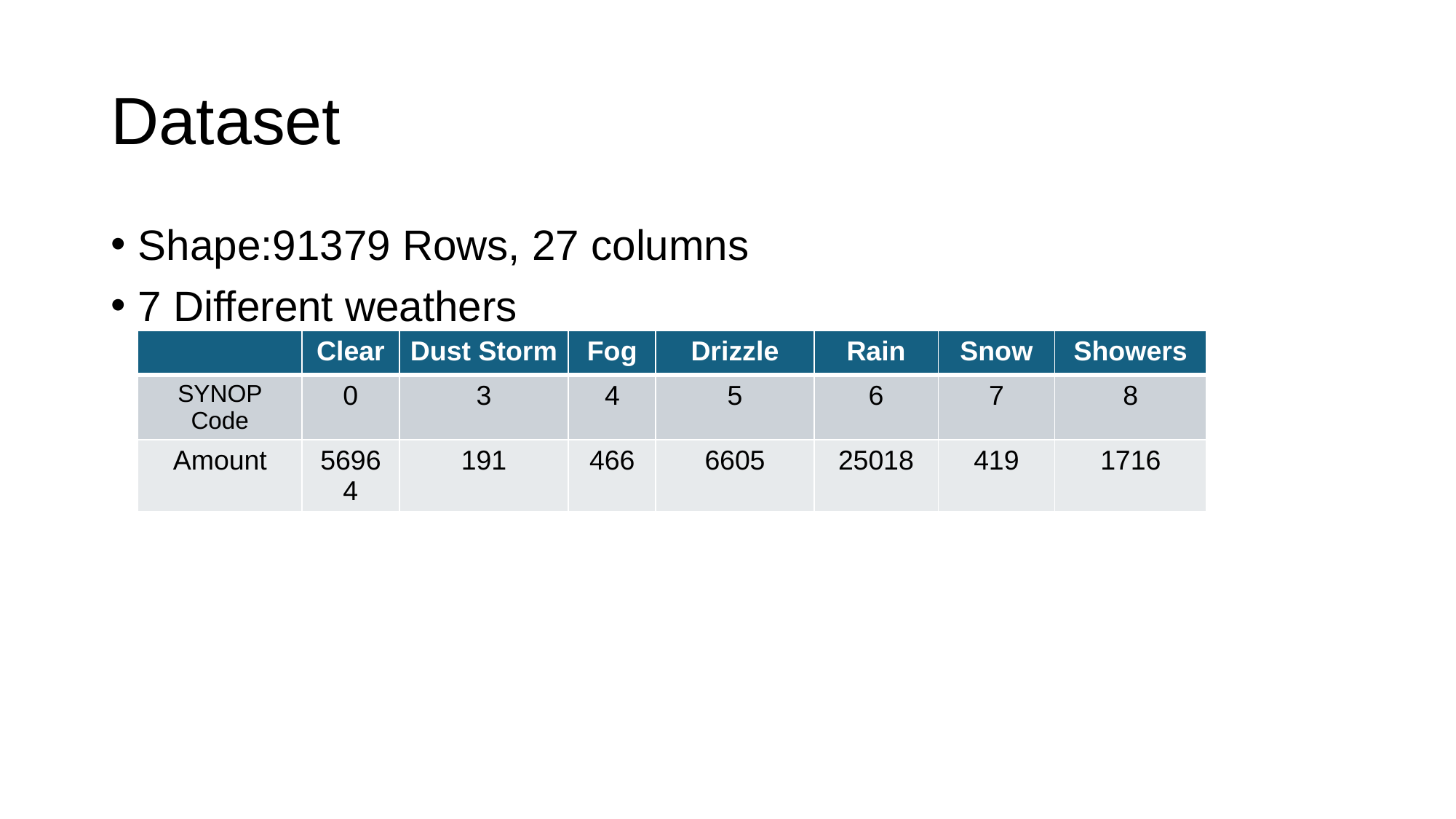

# Dataset
Shape:91379 Rows, 27 columns
7 Different weathers

|  | Clear | Dust Storm | Fog | Drizzle | Rain | Snow | Showers |
| --- | --- | --- | --- | --- | --- | --- | --- |
| SYNOP Code | 0 | 3 | 4 | 5 | 6 | 7 | 8 |
| Amount | 56964 | 191 | 466 | 6605 | 25018 | 419 | 1716 |